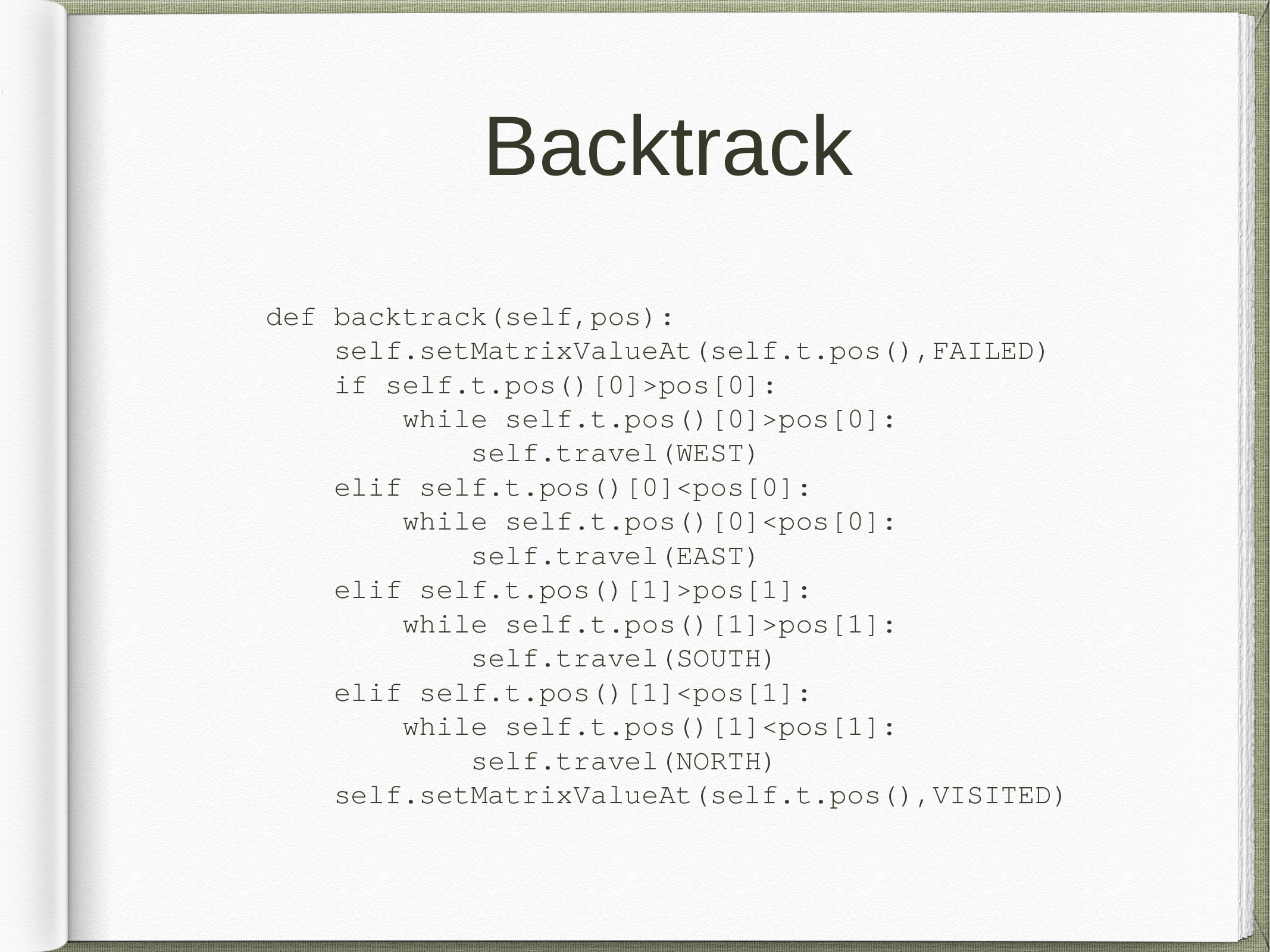

# Backtrack
    def backtrack(self,pos):
        self.setMatrixValueAt(self.t.pos(),FAILED)
        if self.t.pos()[0]>pos[0]:
            while self.t.pos()[0]>pos[0]:
                self.travel(WEST)
        elif self.t.pos()[0]<pos[0]:
            while self.t.pos()[0]<pos[0]:
                self.travel(EAST)
        elif self.t.pos()[1]>pos[1]:
            while self.t.pos()[1]>pos[1]:
                self.travel(SOUTH)
        elif self.t.pos()[1]<pos[1]:
            while self.t.pos()[1]<pos[1]:
                self.travel(NORTH)
        self.setMatrixValueAt(self.t.pos(),VISITED)